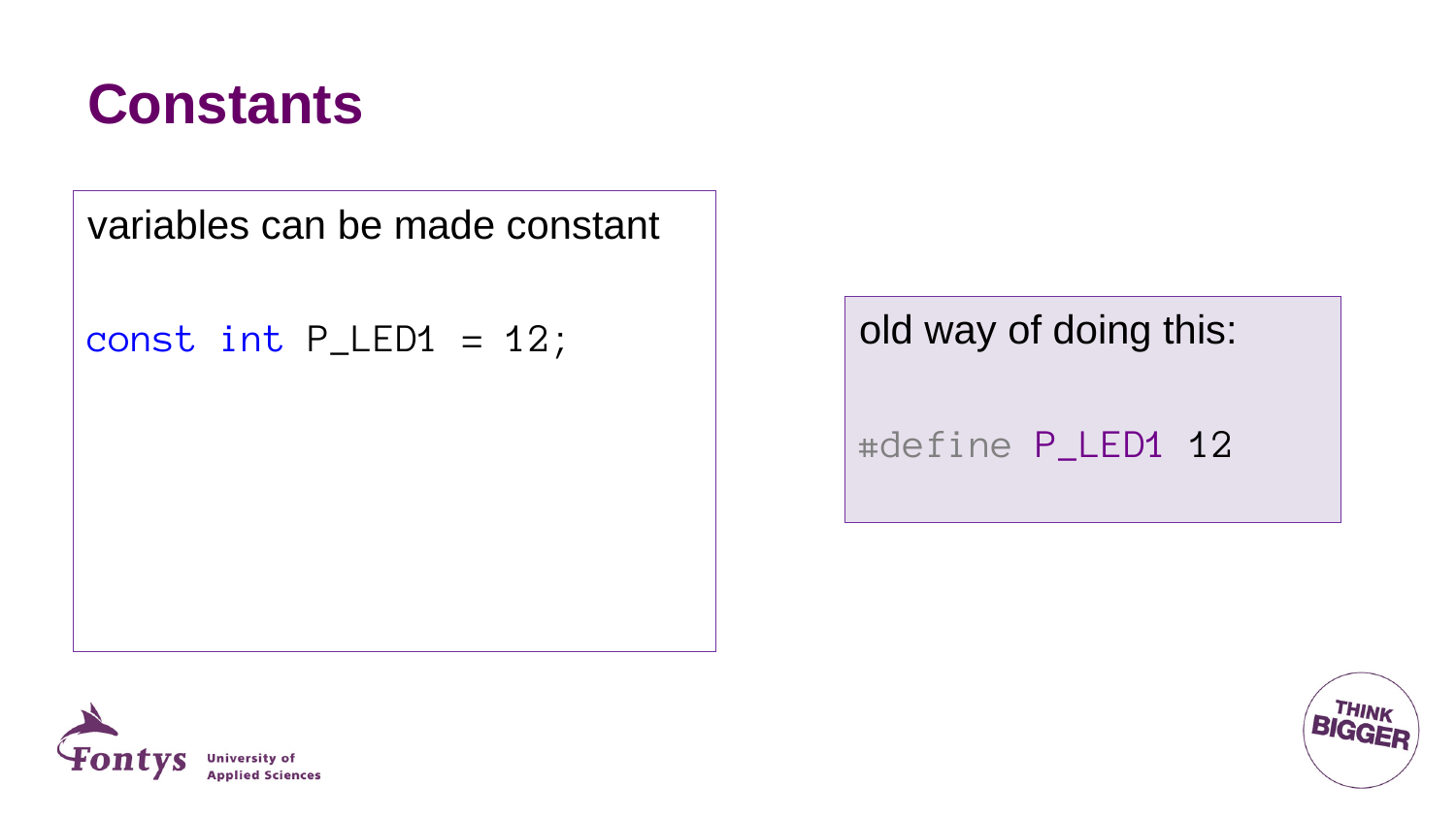

# Constants
variables can be made constant

const int P_LED1 = 12;
old way of doing this:

#define P_LED1 12